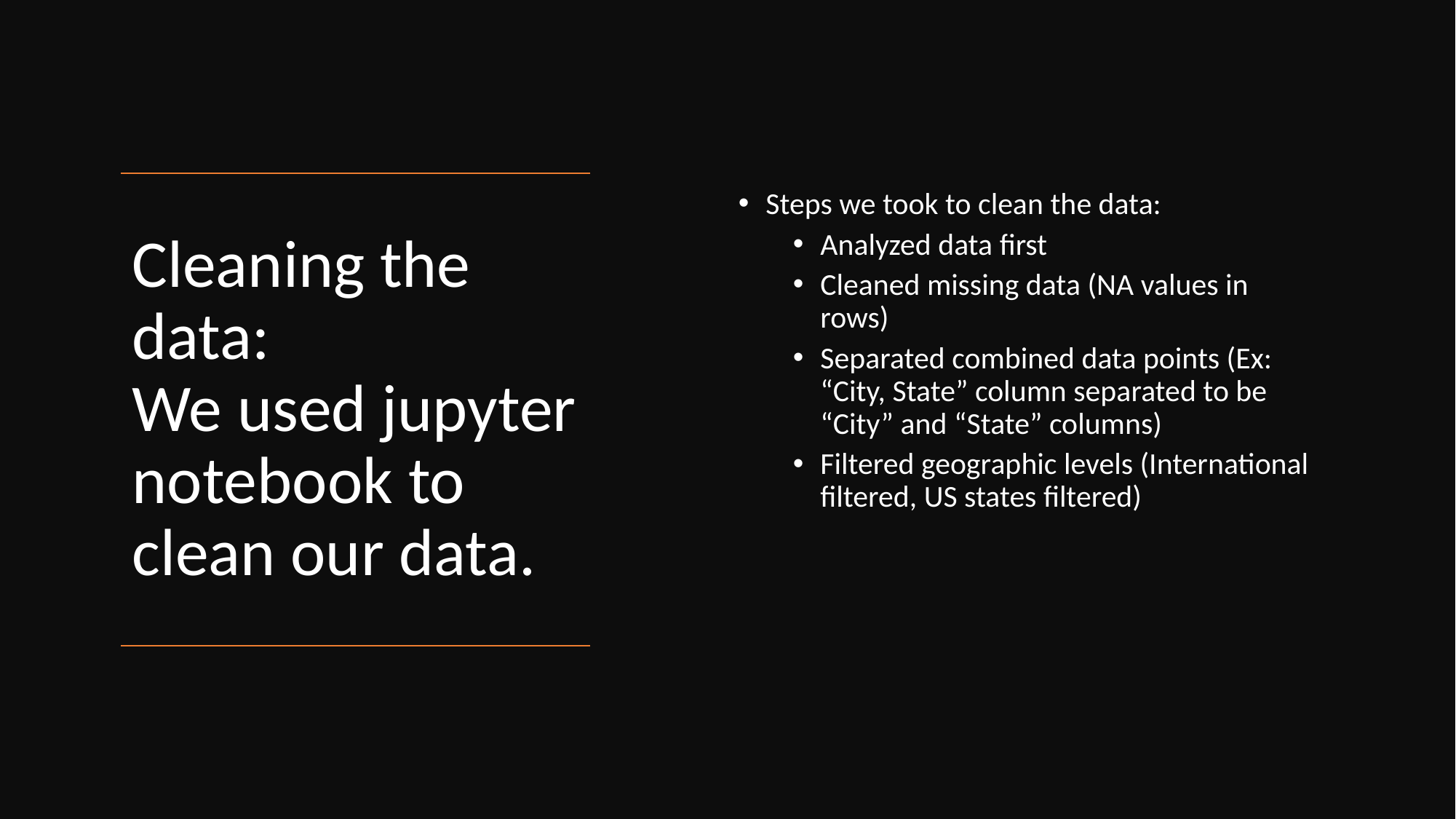

Steps we took to clean the data:
Analyzed data first
Cleaned missing data (NA values in rows)
Separated combined data points (Ex: “City, State” column separated to be “City” and “State” columns)
Filtered geographic levels (International filtered, US states filtered)

# Cleaning the data: We used jupyter notebook to clean our data.